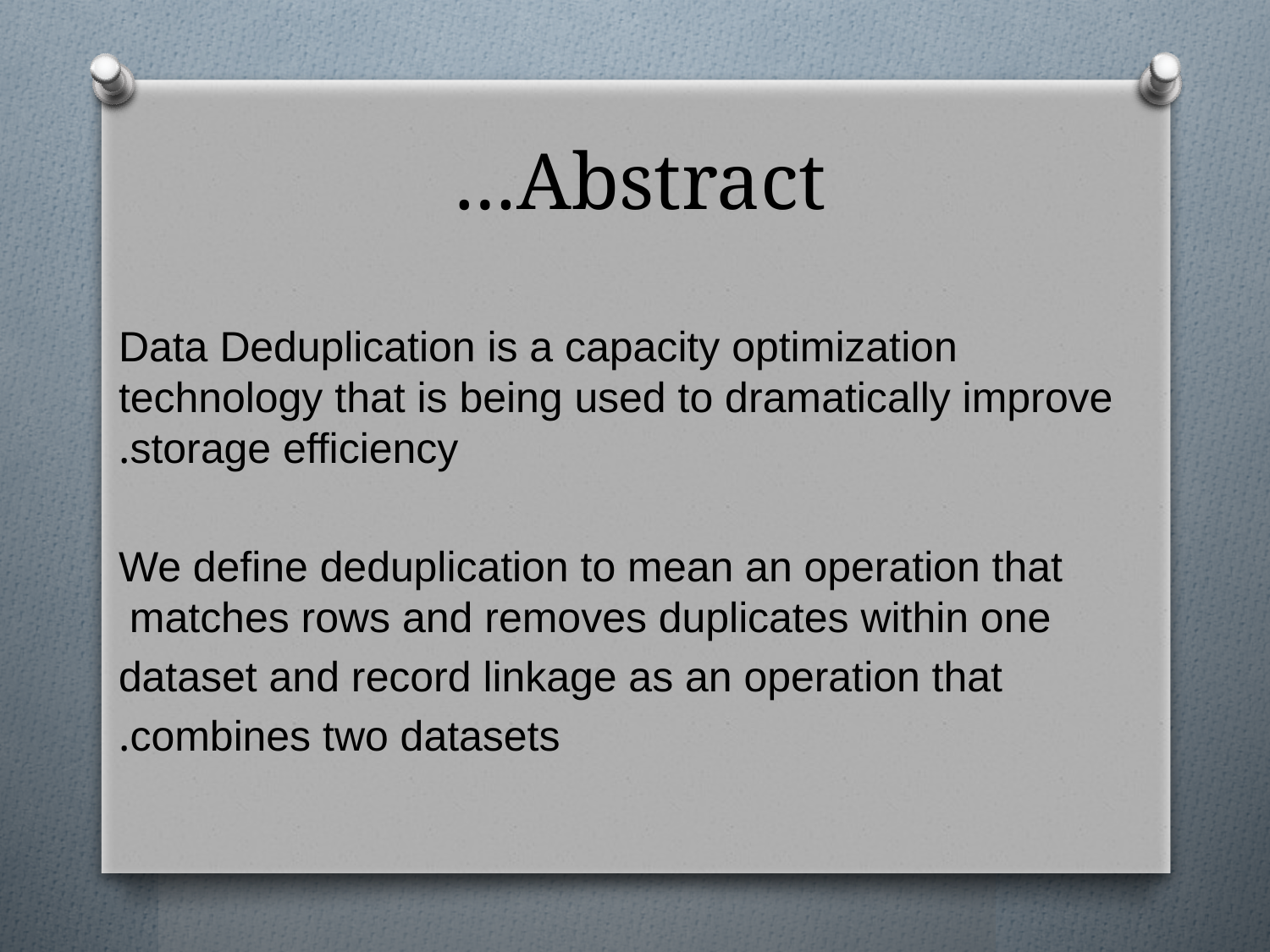

# Abstract…

 Data Deduplication is a capacity optimization technology that is being used to dramatically improve storage efficiency.

  We define deduplication to mean an operation that  matches rows and removes duplicates within one
dataset and record linkage as an operation that
combines two datasets.